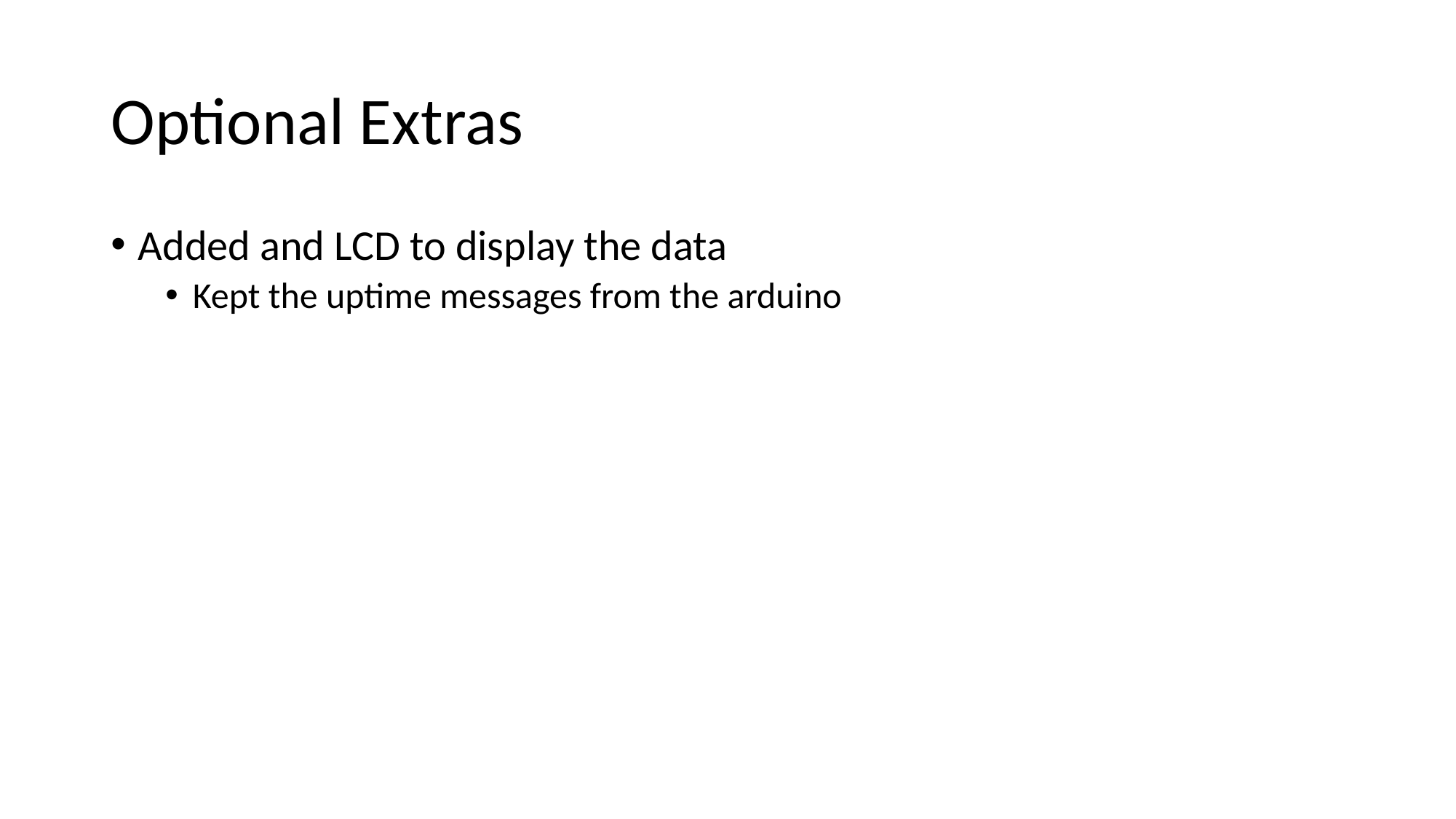

# Optional Extras
Added and LCD to display the data
Kept the uptime messages from the arduino